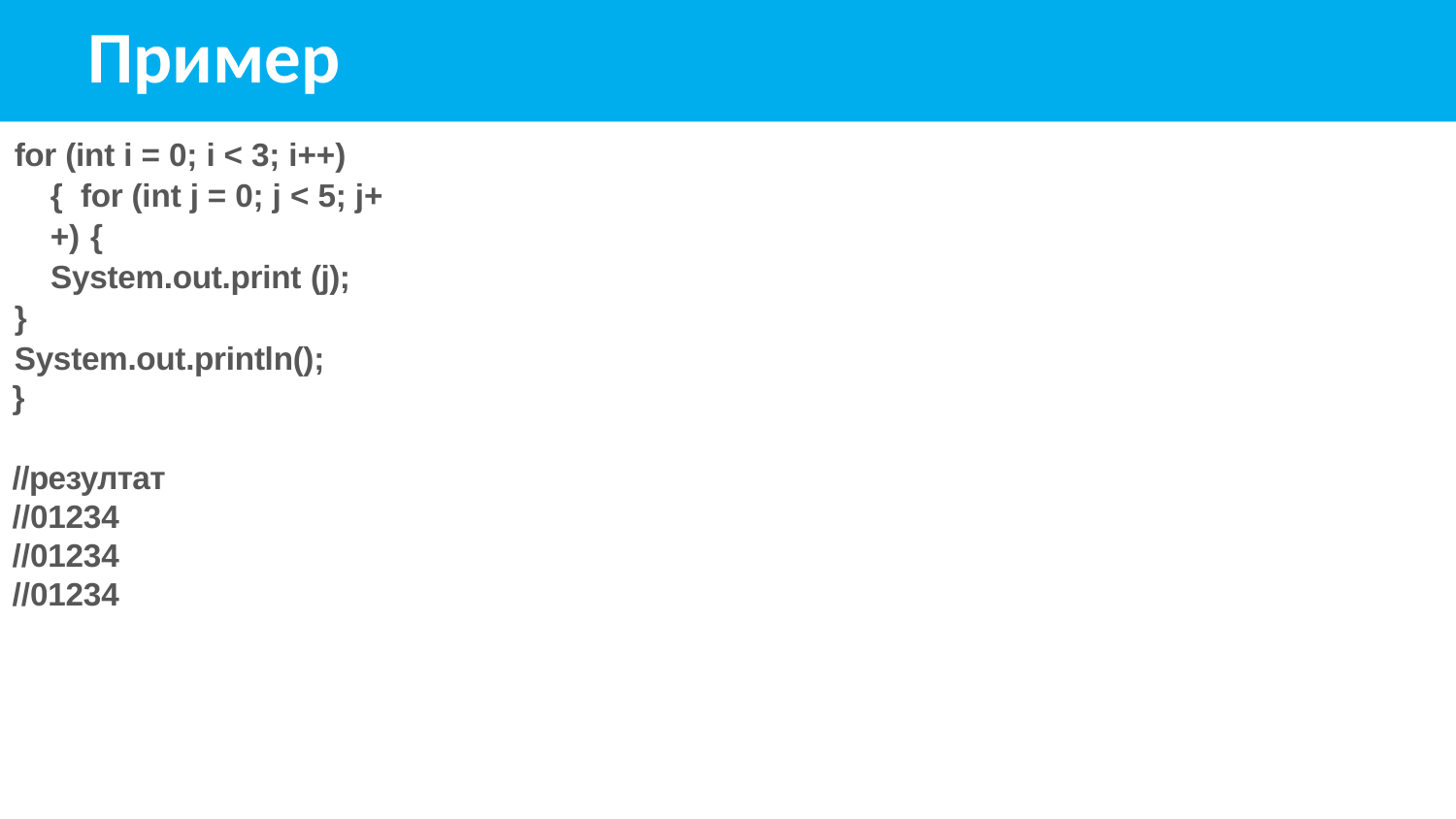

# Пример
for (int i = 0; i < 3; i++) {  for (int j = 0; j < 5; j++) {
System.out.print (j);
}
System.out.println();
}

//резултат
//01234
//01234
//01234